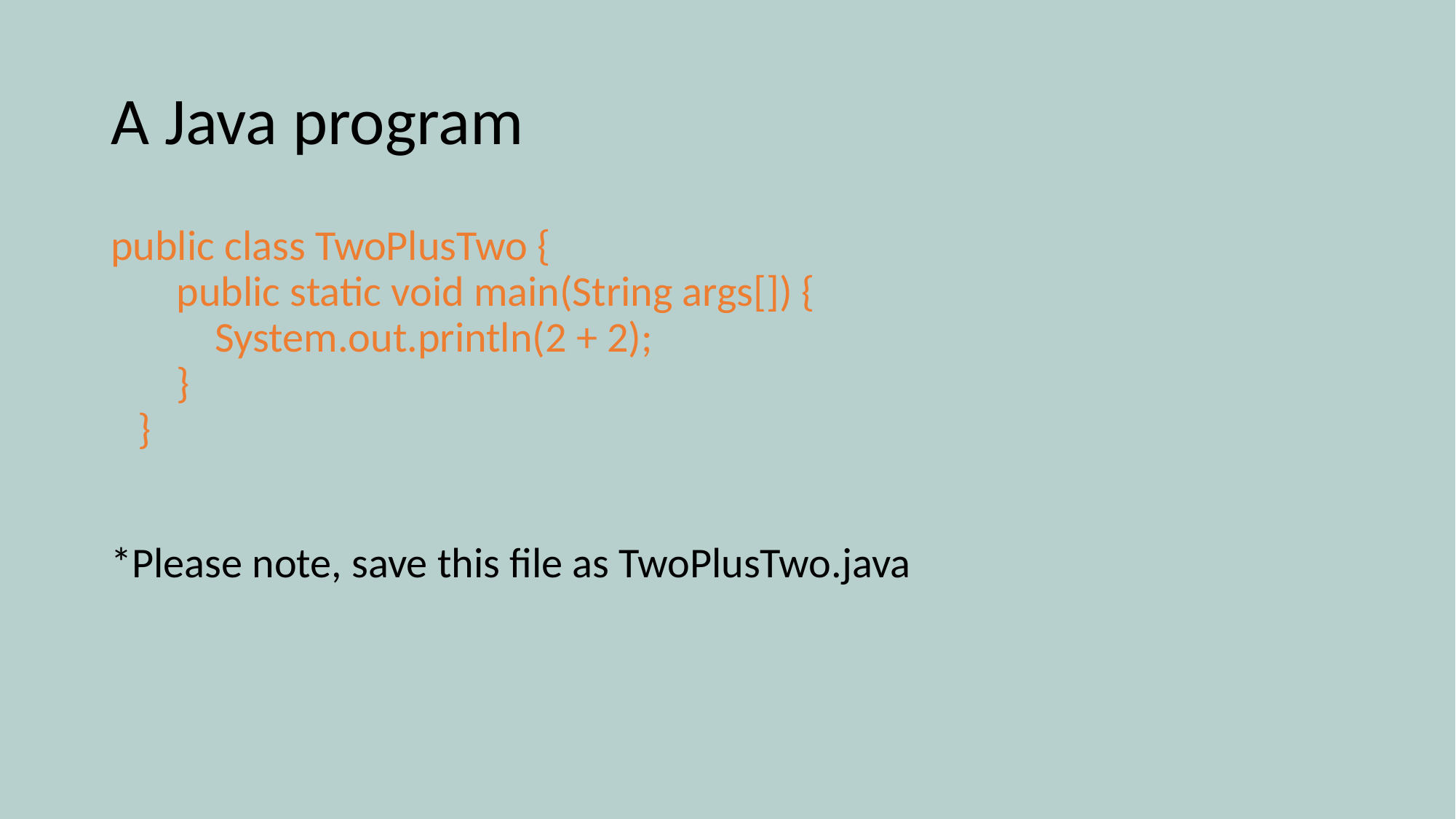

# A Java program
public class TwoPlusTwo {
    public static void main(String args[]) {
        System.out.println(2 + 2);
    }
}

*Please note, save this file as TwoPlusTwo.java